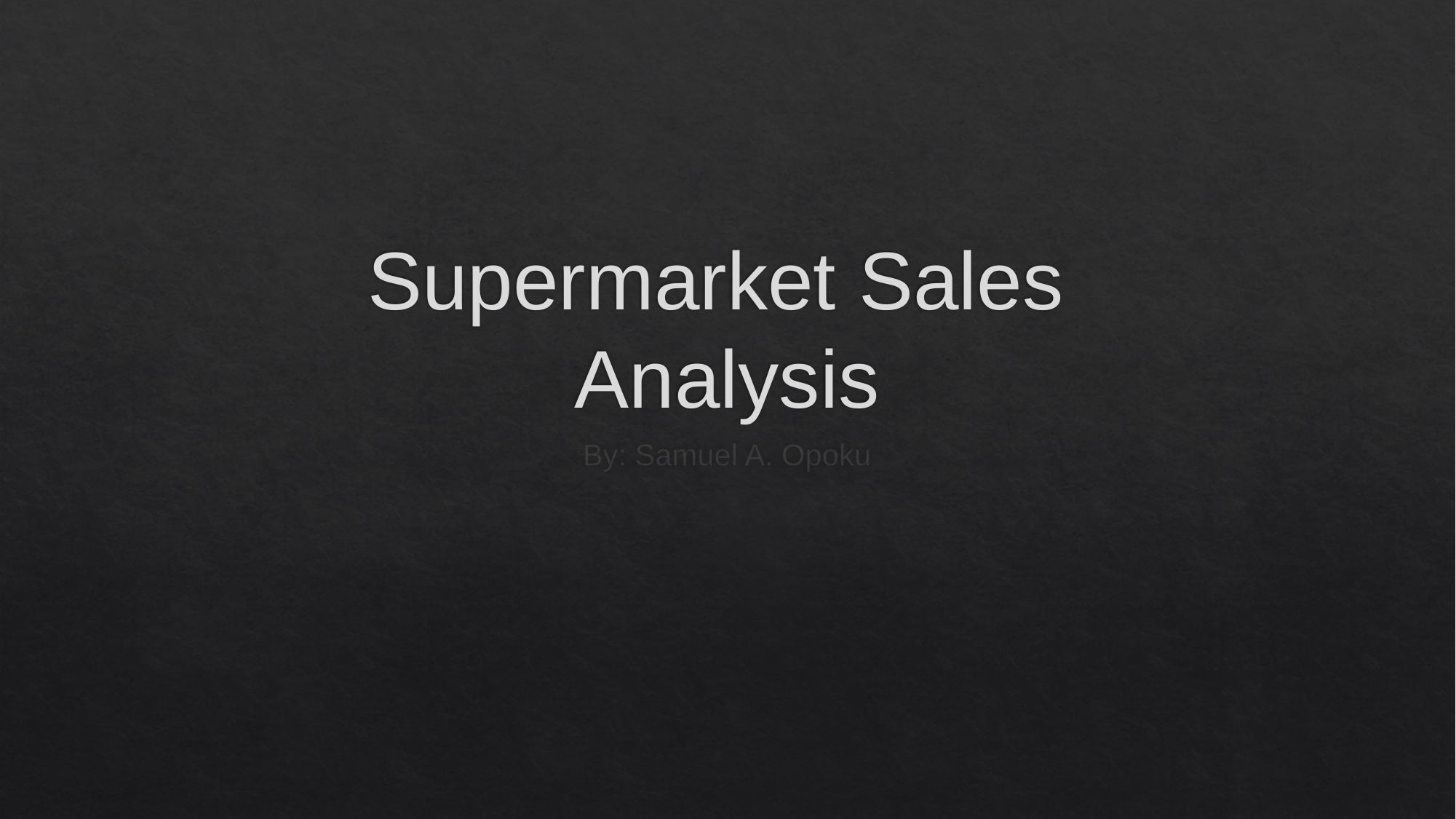

# Supermarket Sales Analysis
By: Samuel A. Opoku